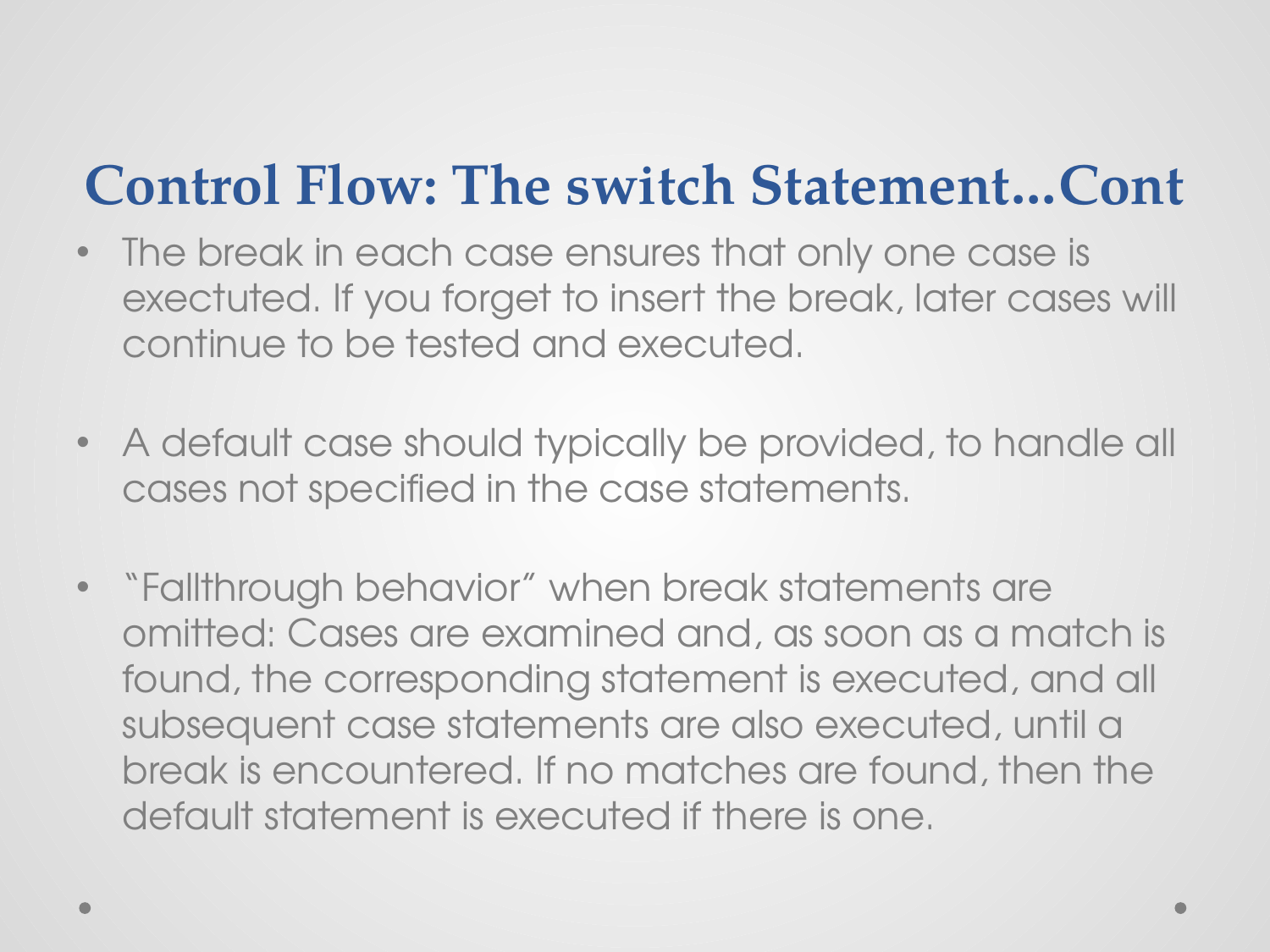

# Control Flow: The switch Statement…Cont
The break in each case ensures that only one case is exectuted. If you forget to insert the break, later cases will continue to be tested and executed.
A default case should typically be provided, to handle all cases not specified in the case statements.
“Fallthrough behavior” when break statements are omitted: Cases are examined and, as soon as a match is found, the corresponding statement is executed, and all subsequent case statements are also executed, until a break is encountered. If no matches are found, then the default statement is executed if there is one.